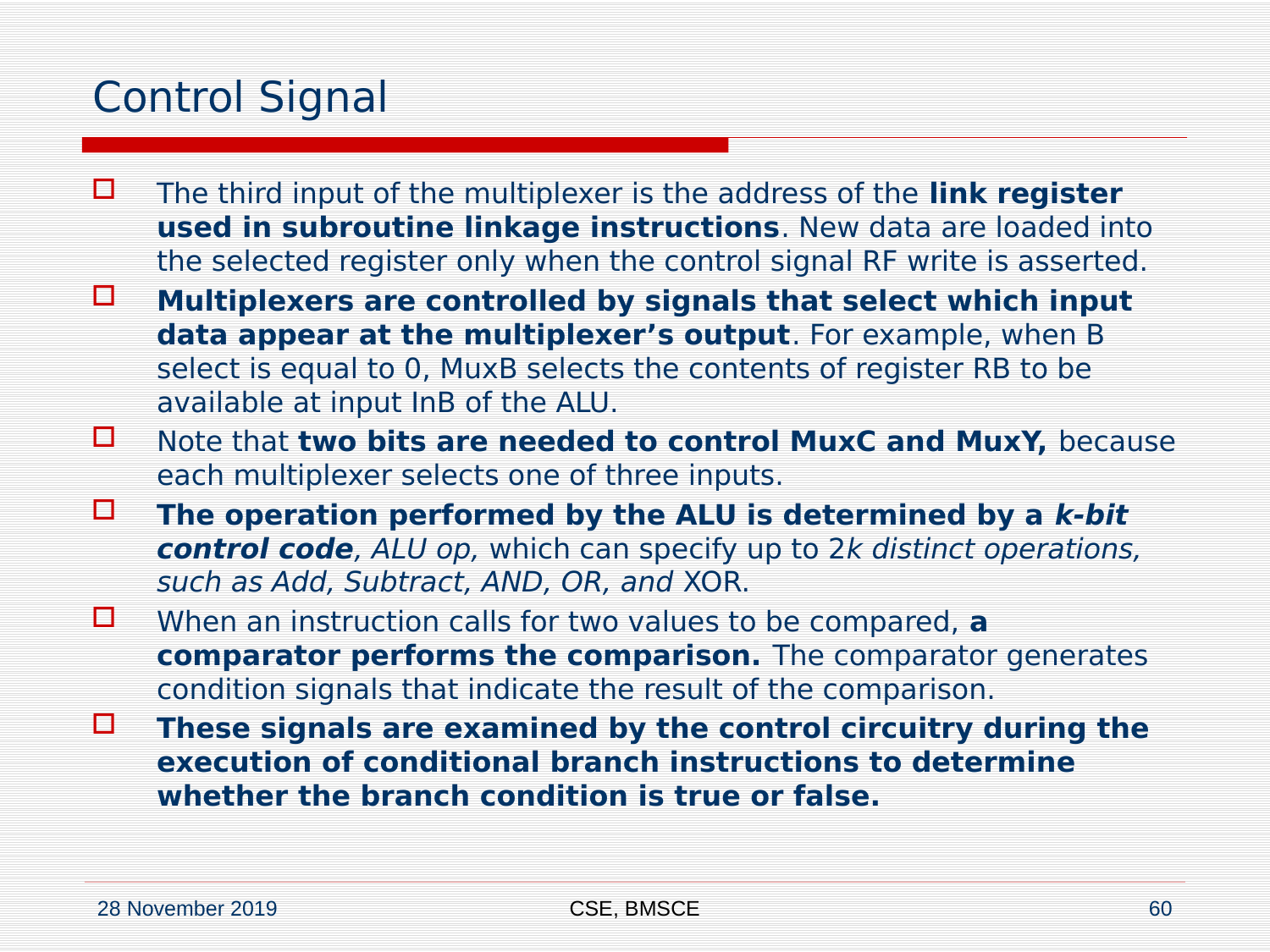

# Control Signal
The third input of the multiplexer is the address of the link register used in subroutine linkage instructions. New data are loaded into the selected register only when the control signal RF write is asserted.
Multiplexers are controlled by signals that select which input data appear at the multiplexer’s output. For example, when B select is equal to 0, MuxB selects the contents of register RB to be available at input InB of the ALU.
Note that two bits are needed to control MuxC and MuxY, because each multiplexer selects one of three inputs.
The operation performed by the ALU is determined by a k-bit control code, ALU op, which can specify up to 2k distinct operations, such as Add, Subtract, AND, OR, and XOR.
When an instruction calls for two values to be compared, a comparator performs the comparison. The comparator generates condition signals that indicate the result of the comparison.
These signals are examined by the control circuitry during the execution of conditional branch instructions to determine whether the branch condition is true or false.
CSE, BMSCE
60
28 November 2019